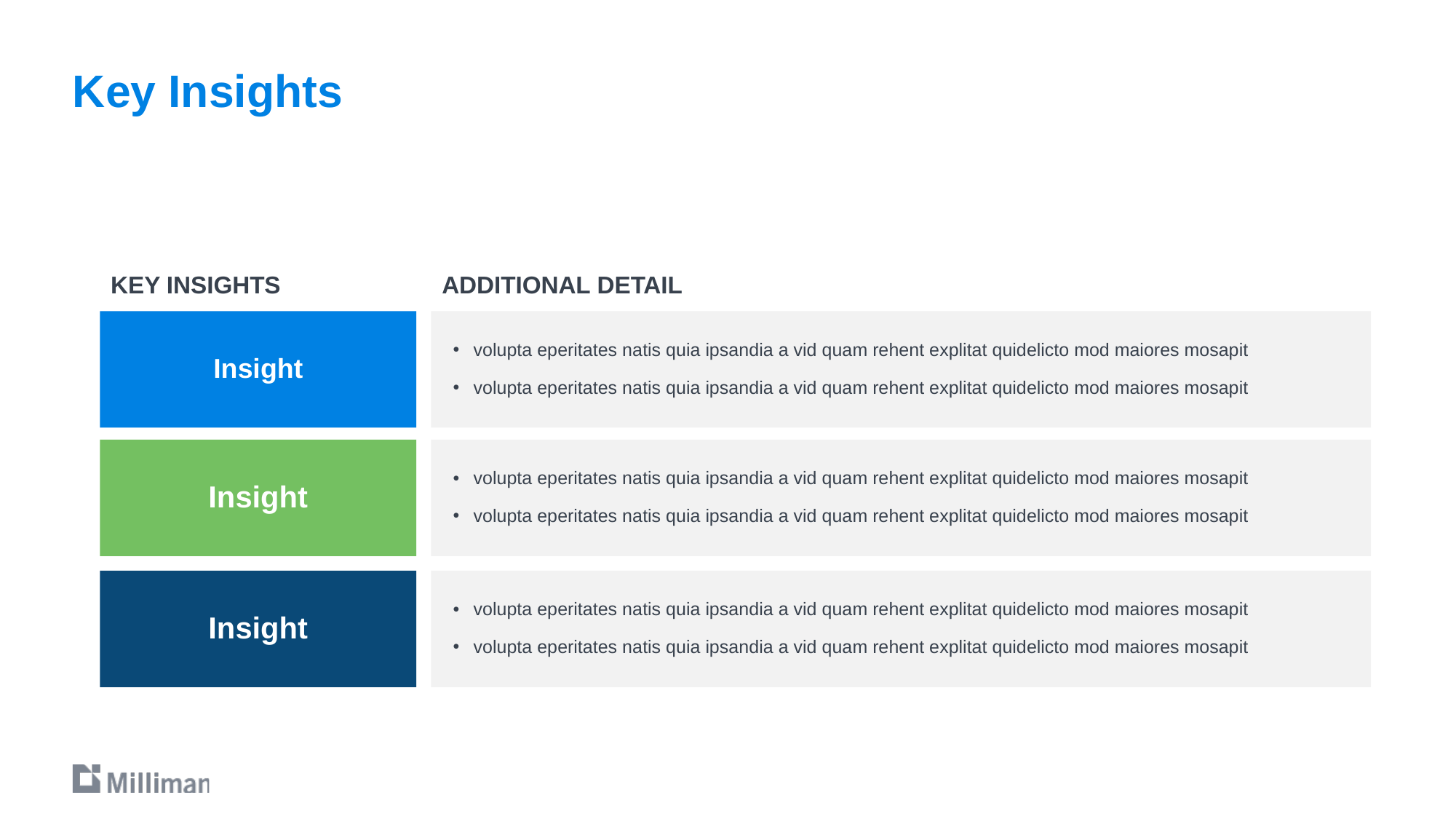

# Key Insights

KEY INSIGHTS
ADDITIONAL DETAIL
Insight
volupta eperitates natis quia ipsandia a vid quam rehent explitat quidelicto mod maiores mosapit
volupta eperitates natis quia ipsandia a vid quam rehent explitat quidelicto mod maiores mosapit
Insight
volupta eperitates natis quia ipsandia a vid quam rehent explitat quidelicto mod maiores mosapit
volupta eperitates natis quia ipsandia a vid quam rehent explitat quidelicto mod maiores mosapit
Insight
volupta eperitates natis quia ipsandia a vid quam rehent explitat quidelicto mod maiores mosapit
volupta eperitates natis quia ipsandia a vid quam rehent explitat quidelicto mod maiores mosapit